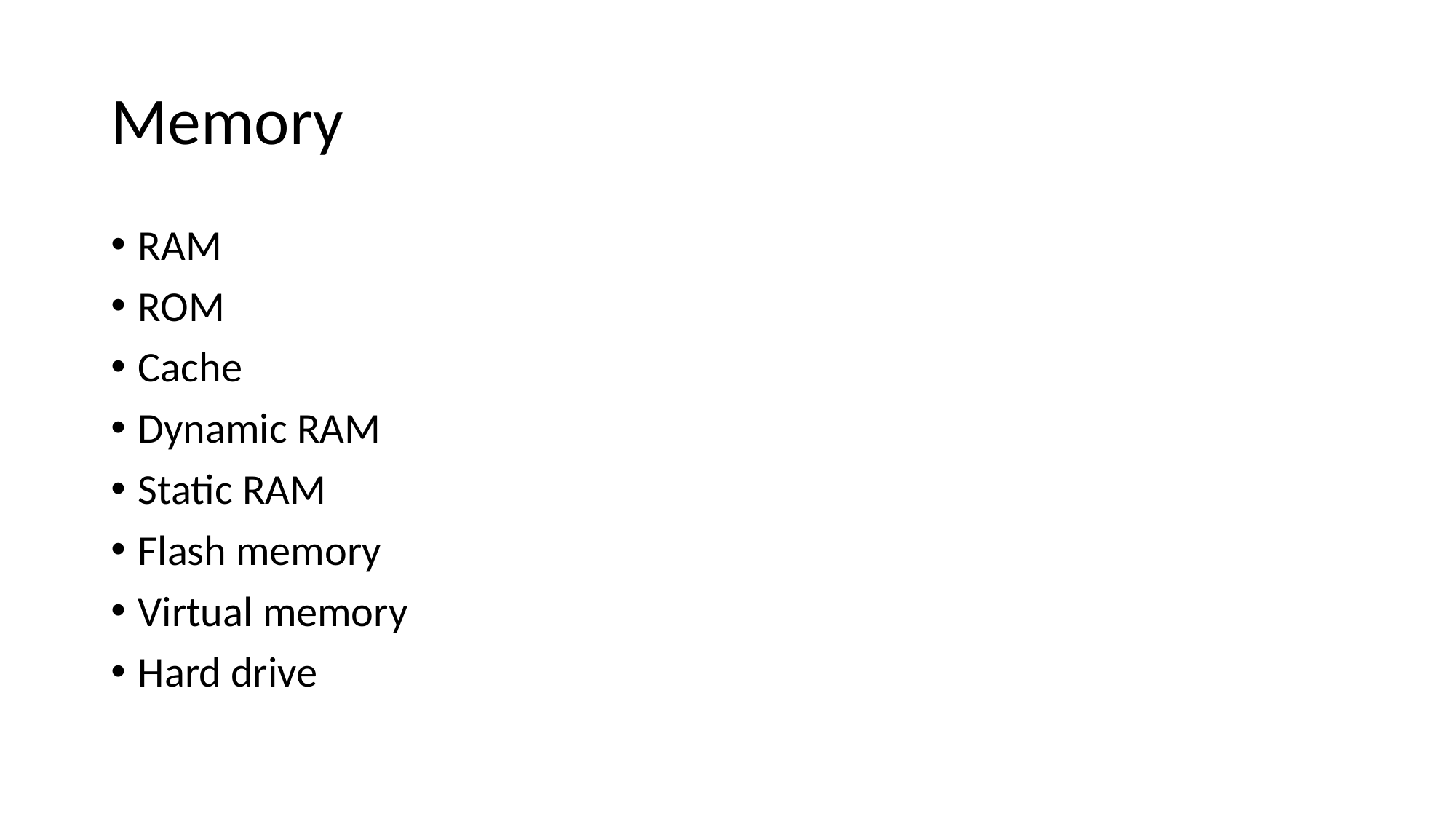

# Memory
RAM
ROM
Cache
Dynamic RAM
Static RAM
Flash memory
Virtual memory
Hard drive